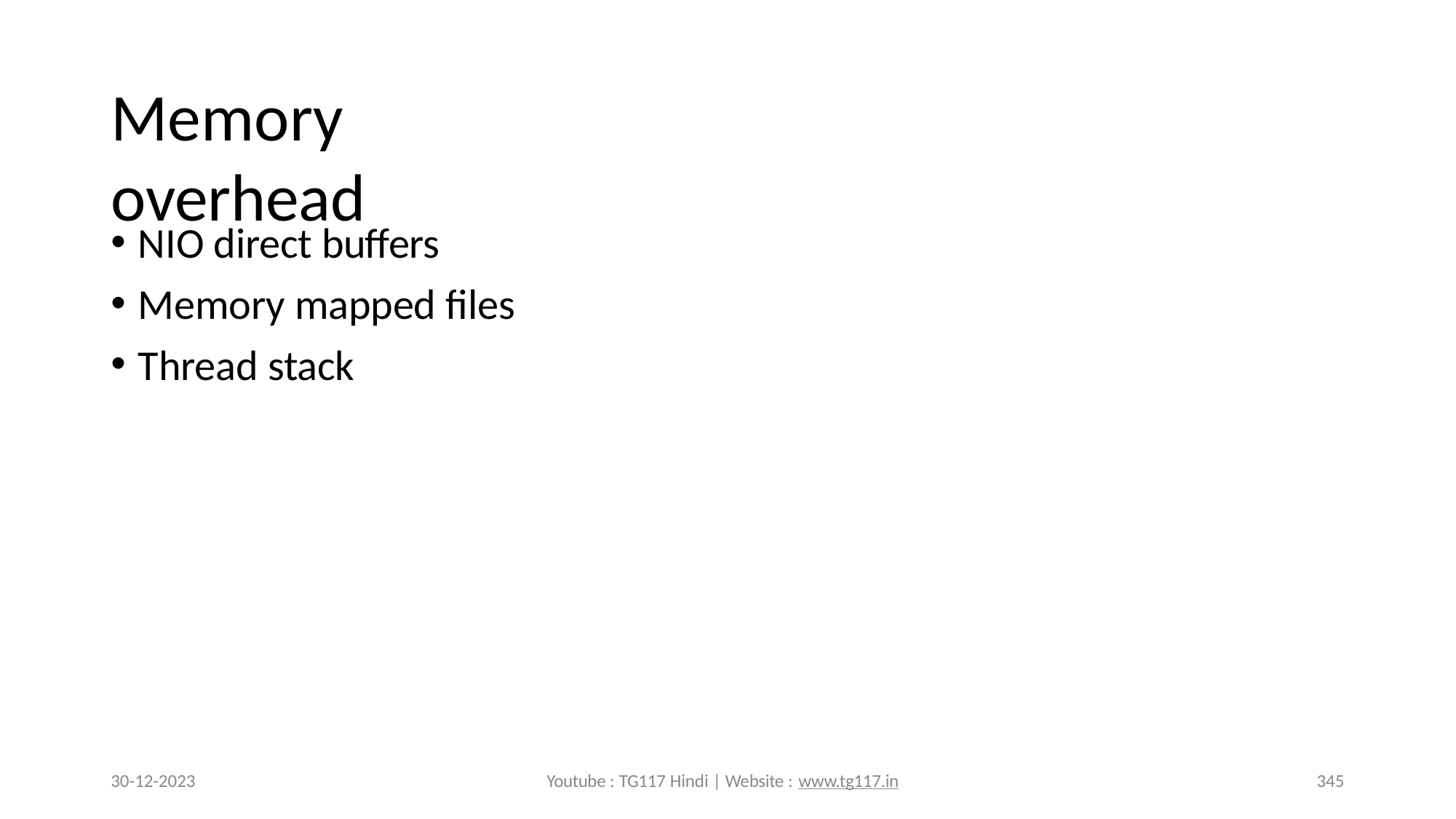

# Memory overhead
NIO direct buffers
Memory mapped files
Thread stack
30-12-2023
Youtube : TG117 Hindi | Website : www.tg117.in
345